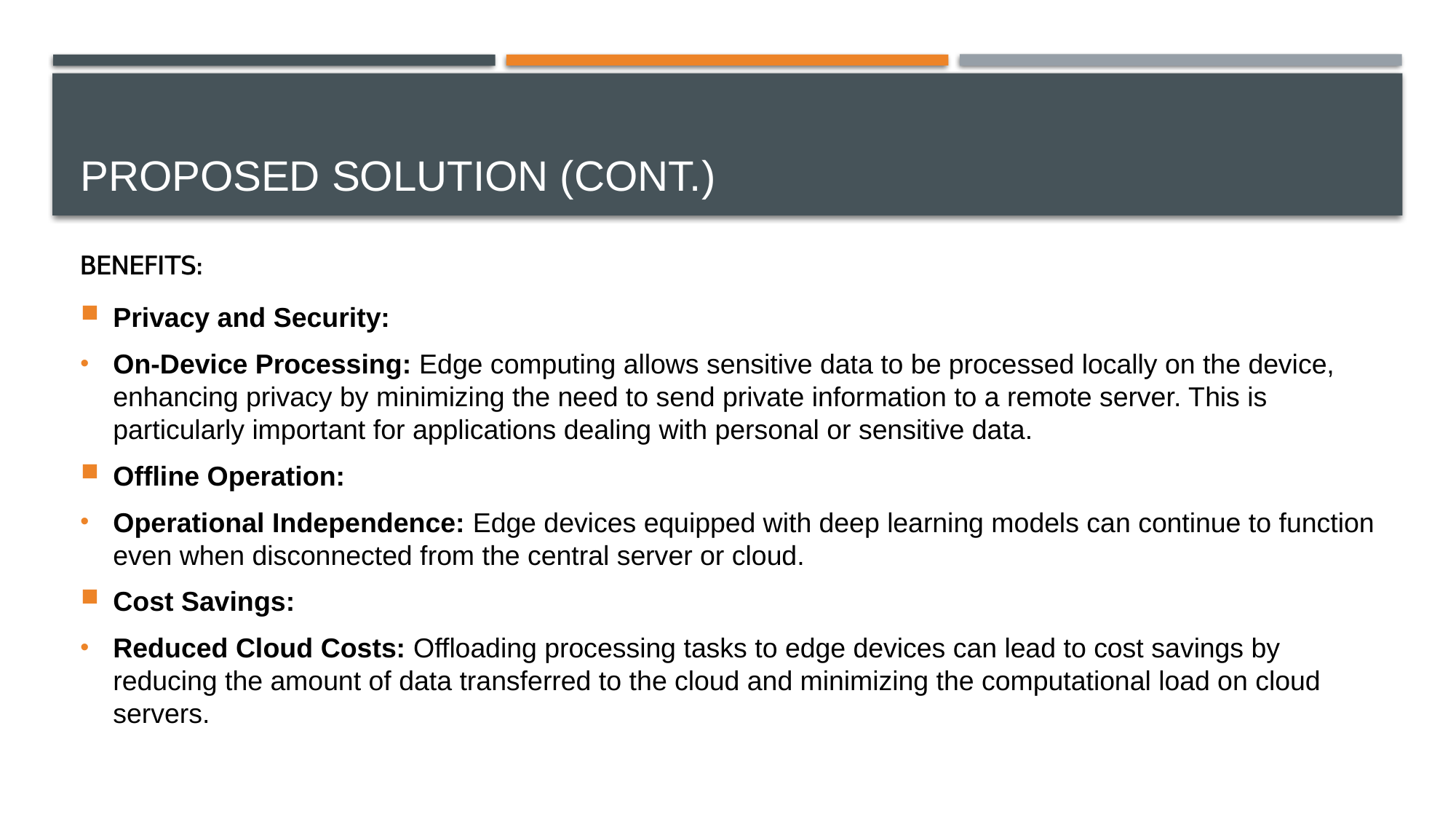

# Proposed Solution (CONT.)
BENEFITS:
Privacy and Security:
On-Device Processing: Edge computing allows sensitive data to be processed locally on the device, enhancing privacy by minimizing the need to send private information to a remote server. This is particularly important for applications dealing with personal or sensitive data.
Offline Operation:
Operational Independence: Edge devices equipped with deep learning models can continue to function even when disconnected from the central server or cloud.
Cost Savings:
Reduced Cloud Costs: Offloading processing tasks to edge devices can lead to cost savings by reducing the amount of data transferred to the cloud and minimizing the computational load on cloud servers.